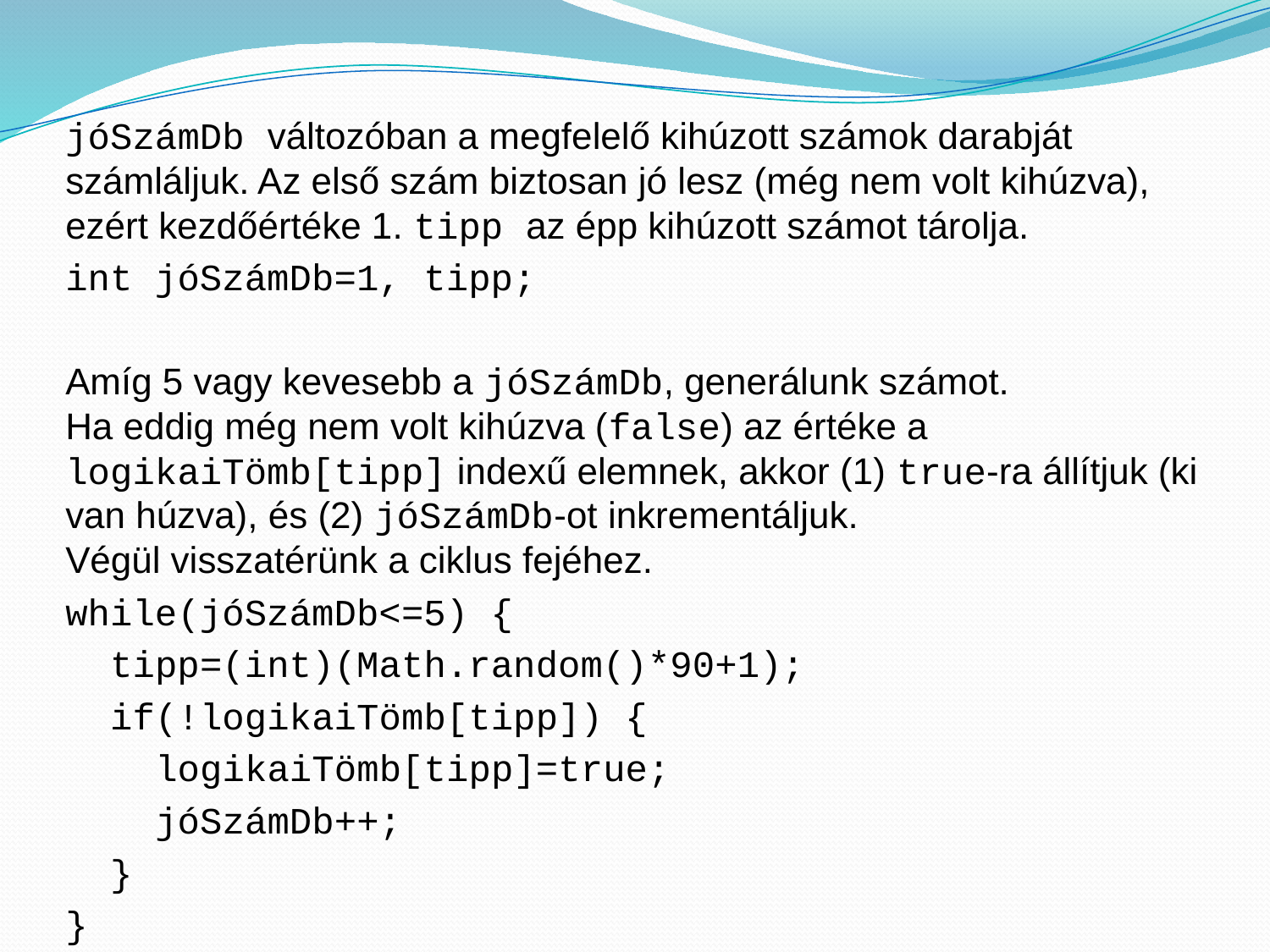

jóSzámDb változóban a megfelelő kihúzott számok darabját számláljuk. Az első szám biztosan jó lesz (még nem volt kihúzva), ezért kezdőértéke 1. tipp az épp kihúzott számot tárolja.
int jóSzámDb=1, tipp;

Amíg 5 vagy kevesebb a jóSzámDb, generálunk számot.
Ha eddig még nem volt kihúzva (false) az értéke a logikaiTömb[tipp] indexű elemnek, akkor (1) true-ra állítjuk (ki van húzva), és (2) jóSzámDb-ot inkrementáljuk.
Végül visszatérünk a ciklus fejéhez.
while(jóSzámDb<=5) {
  tipp=(int)(Math.random()*90+1);
  if(!logikaiTömb[tipp]) {
    logikaiTömb[tipp]=true;
    jóSzámDb++;
  }
}